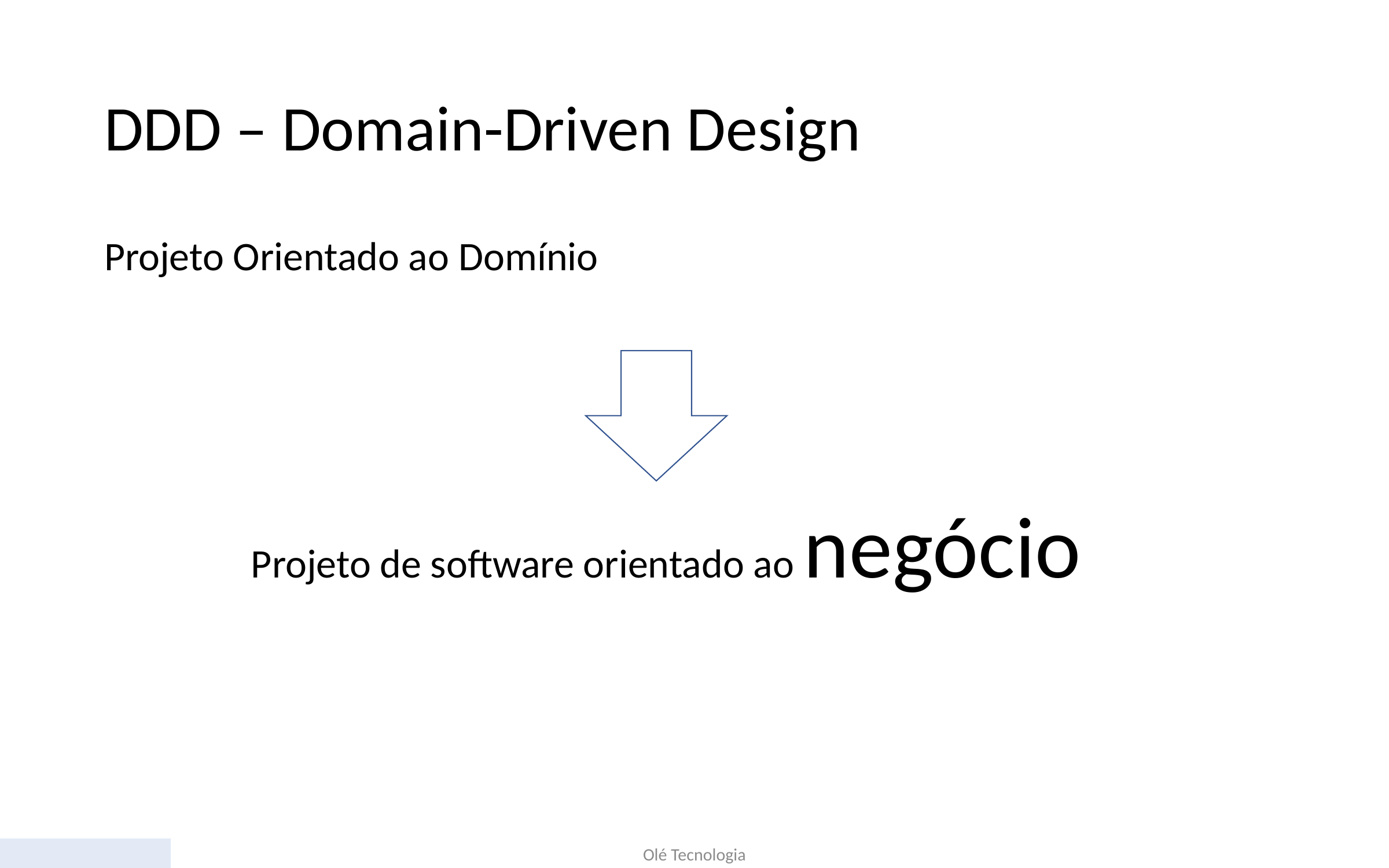

# DDD – Domain-Driven Design
Projeto Orientado ao Domínio

Projeto de software orientado ao negócio

Olé Tecnologia